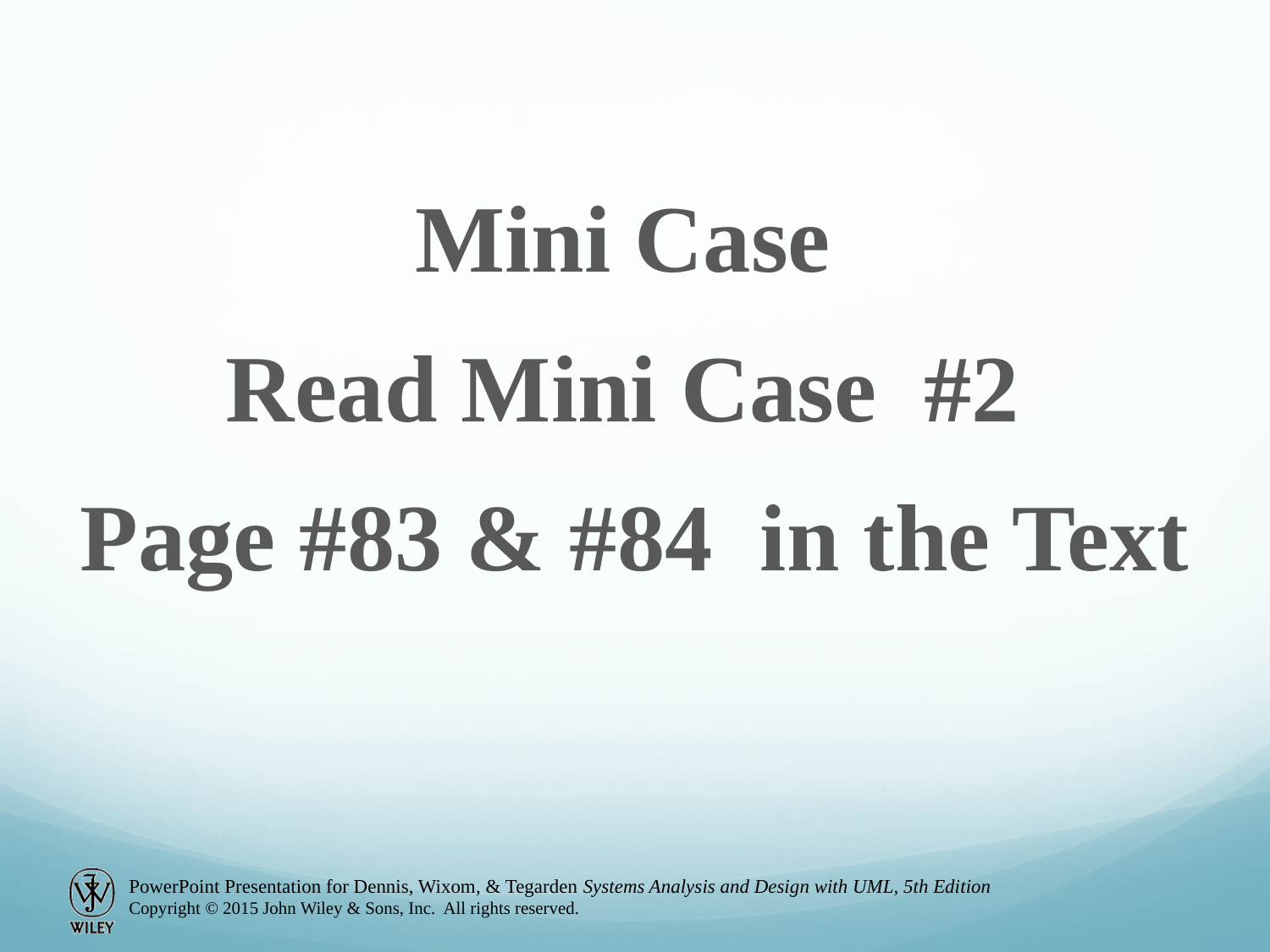

Mini Case
Read Mini Case  #2
Page #83 & #84  in the Text